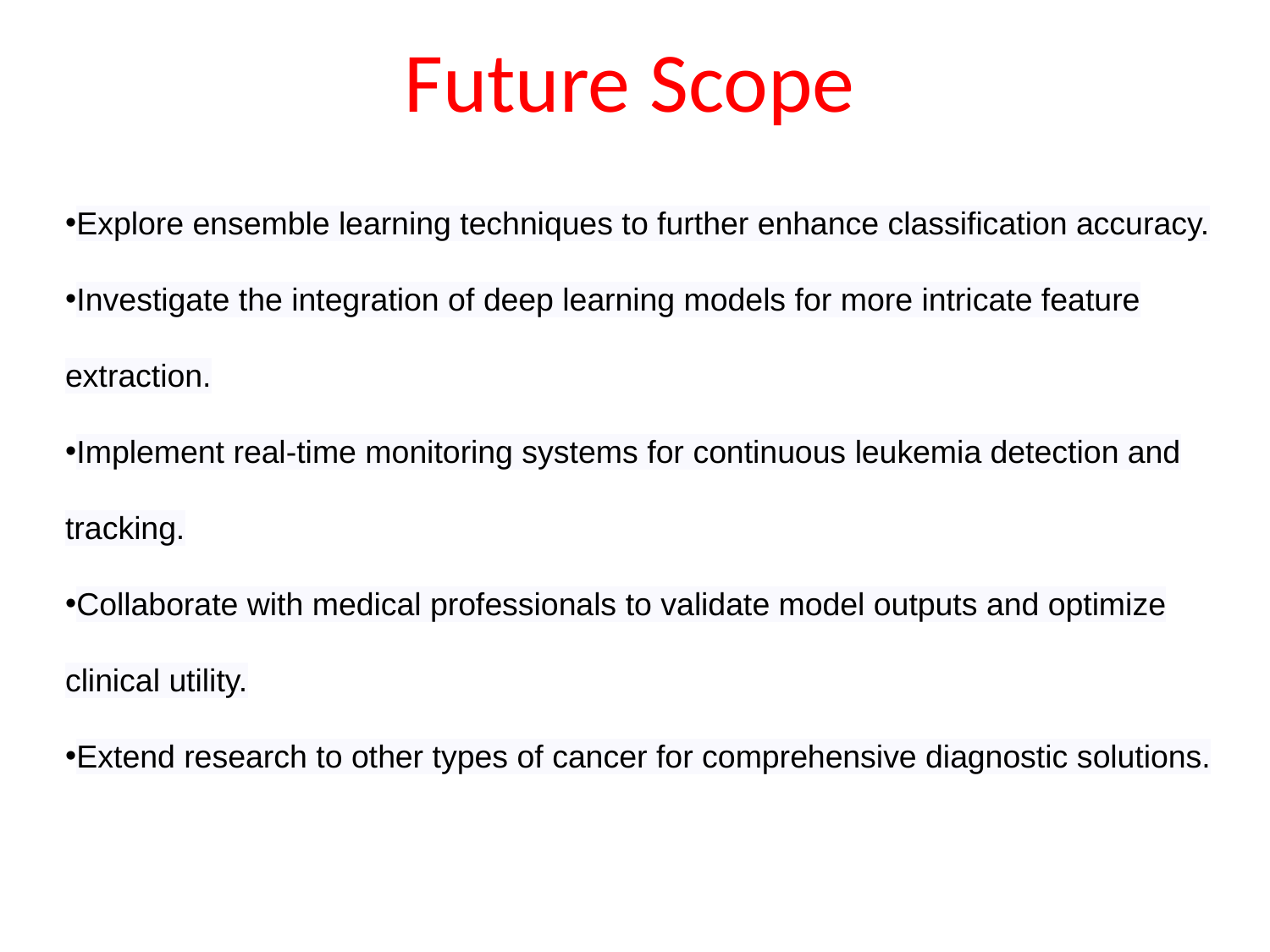

Future Scope
Explore ensemble learning techniques to further enhance classification accuracy.
Investigate the integration of deep learning models for more intricate feature extraction.
Implement real-time monitoring systems for continuous leukemia detection and tracking.
Collaborate with medical professionals to validate model outputs and optimize clinical utility.
Extend research to other types of cancer for comprehensive diagnostic solutions.